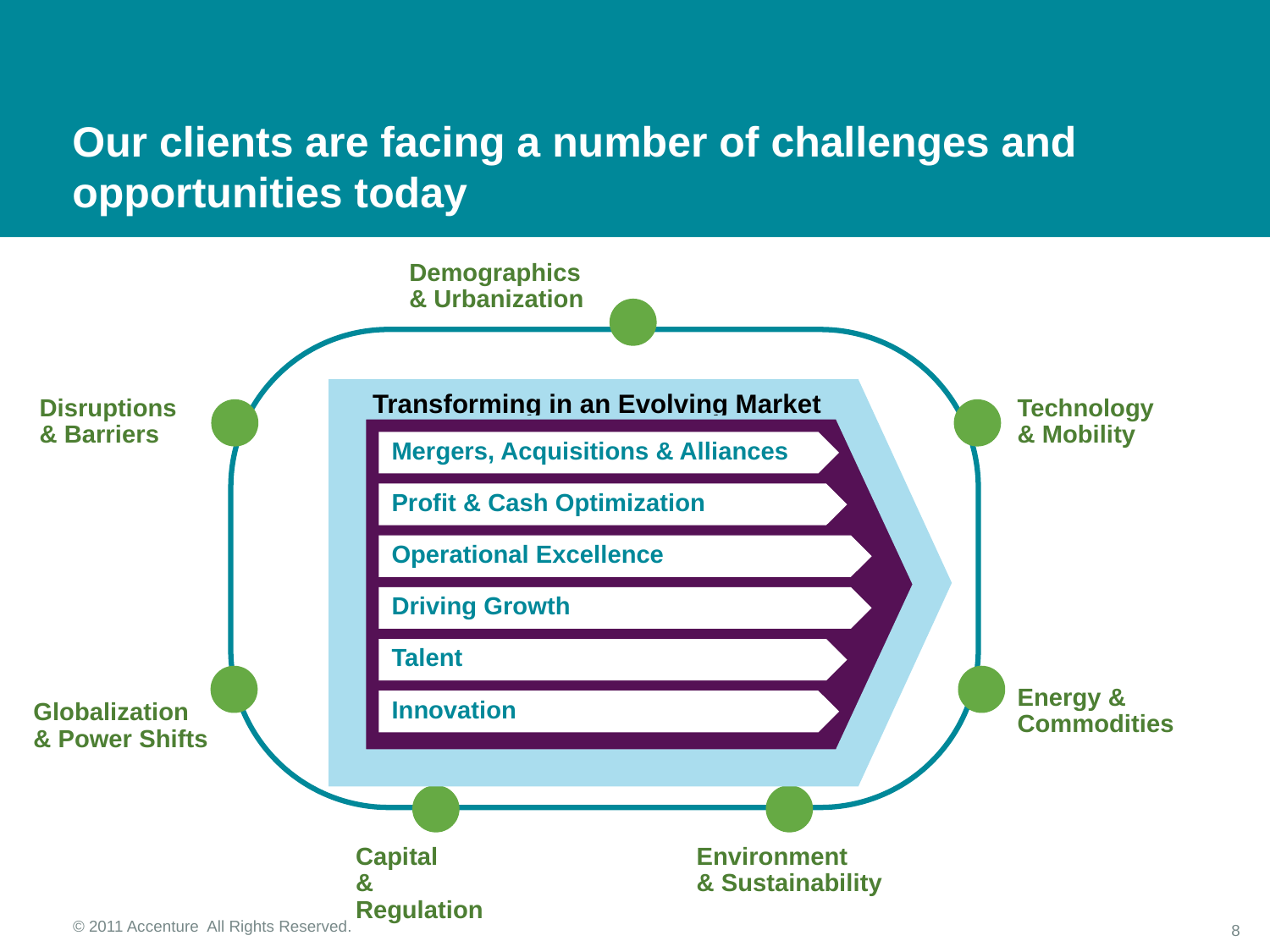

# Our clients are facing a number of challenges and opportunities today
Demographics & Urbanization

    Transforming in an Evolving Market
Disruptions & Barriers
Technology & Mobility

Mergers, Acquisitions & Alliances
Profit & Cash Optimization
Operational Excellence
Driving Growth
Talent

Energy &
Commodities
Innovation
Globalization
& Power Shifts

Capital
& Regulation
Environment
& Sustainability
© 2011 Accenture  All Rights Reserved.
8